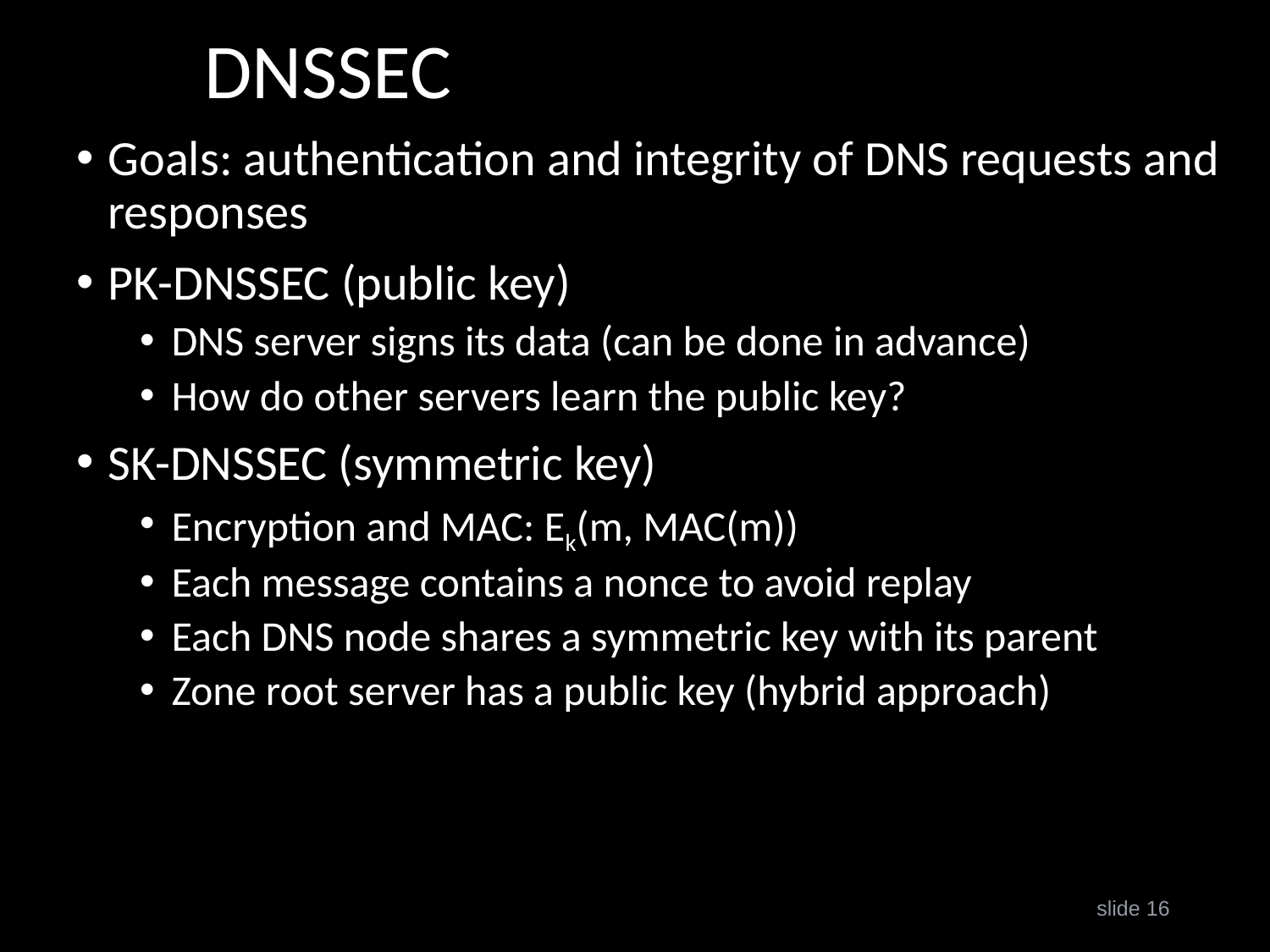

# DNSSEC
Goals: authentication and integrity of DNS requests and responses
PK-DNSSEC (public key)
DNS server signs its data (can be done in advance)
How do other servers learn the public key?
SK-DNSSEC (symmetric key)
Encryption and MAC: Ek(m, MAC(m))
Each message contains a nonce to avoid replay
Each DNS node shares a symmetric key with its parent
Zone root server has a public key (hybrid approach)
slide 16